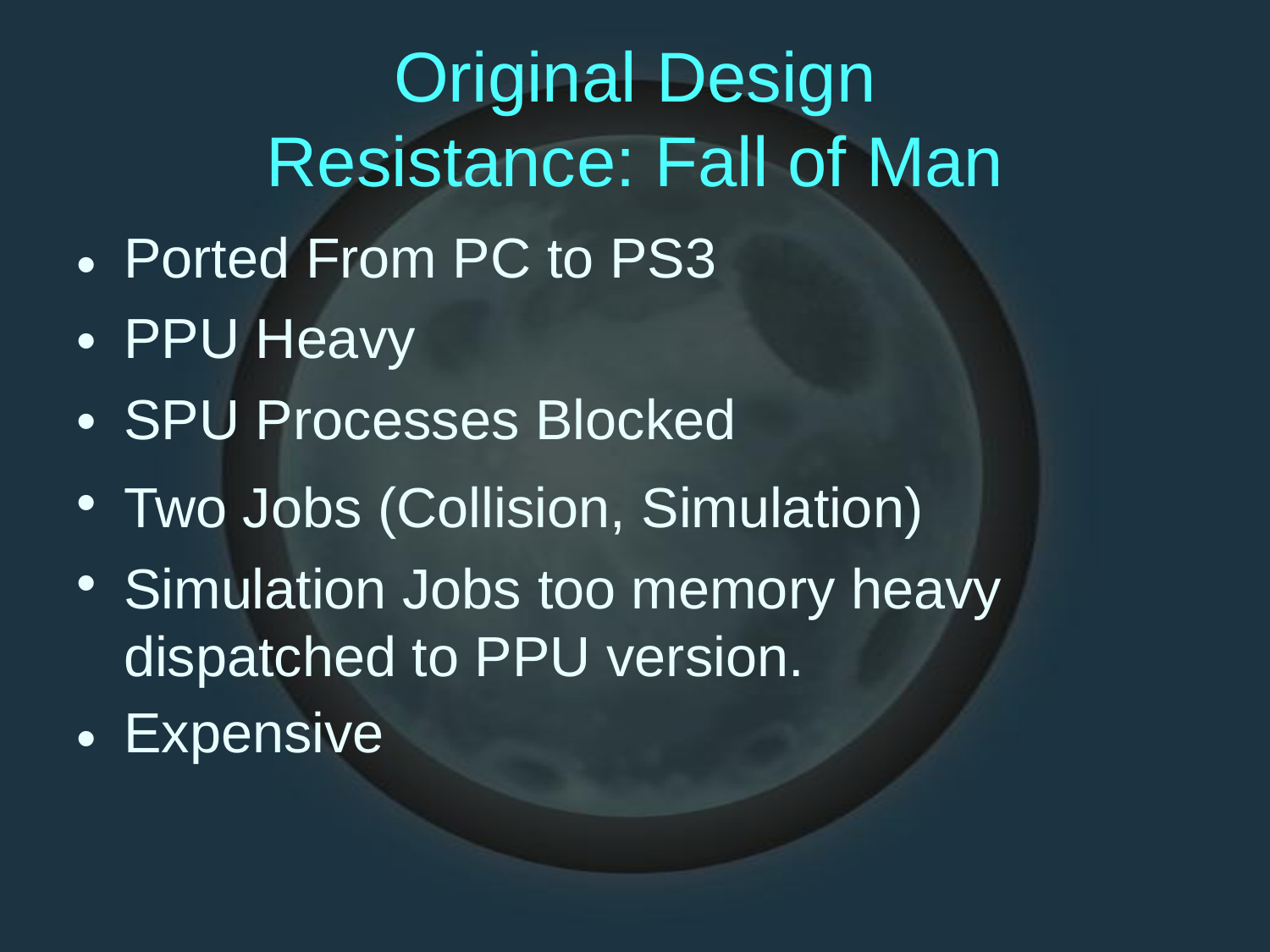

Original Design
Resistance: Fall
Ported From PC to PS3
PPU Heavy
SPU Processes Blocked
of
Man
•
•
•
•
•
Two Jobs (Collision, Simulation)
Simulation Jobs too memory heavy dispatched to PPU version.
Expensive
•